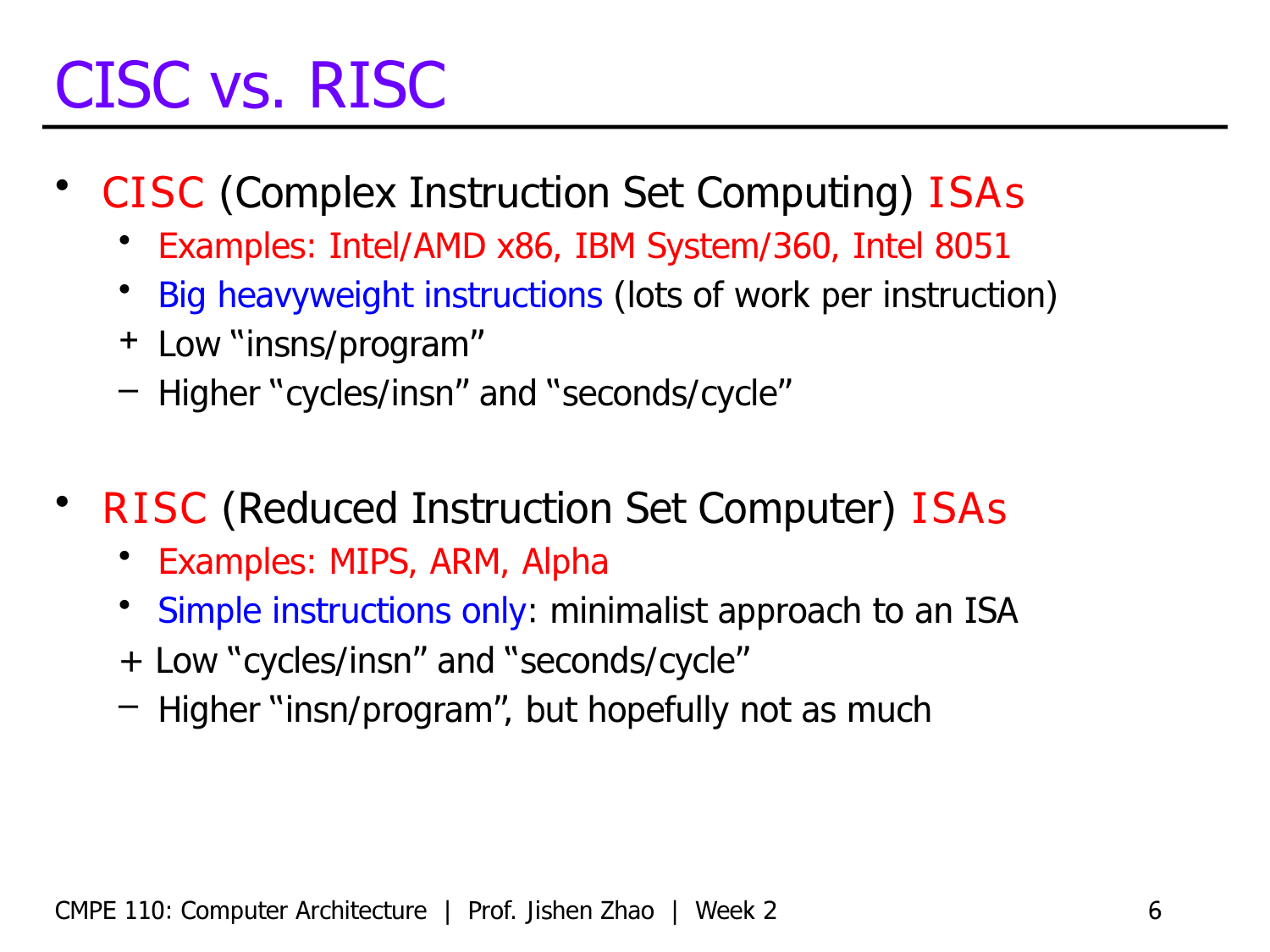

# CISC vs. RISC
CISC (Complex Instruction Set Computing) ISAs
Examples: Intel/AMD x86, IBM System/360, Intel 8051
Big heavyweight instructions (lots of work per instruction)
Low “insns/program”
Higher “cycles/insn” and “seconds/cycle”

RISC (Reduced Instruction Set Computer) ISAs
Examples: MIPS, ARM, Alpha
Simple instructions only: minimalist approach to an ISA
+ Low “cycles/insn” and “seconds/cycle”
Higher “insn/program”, but hopefully not as much
CMPE 110: Computer Architecture  |  Prof. Jishen Zhao  |  Week 2
6